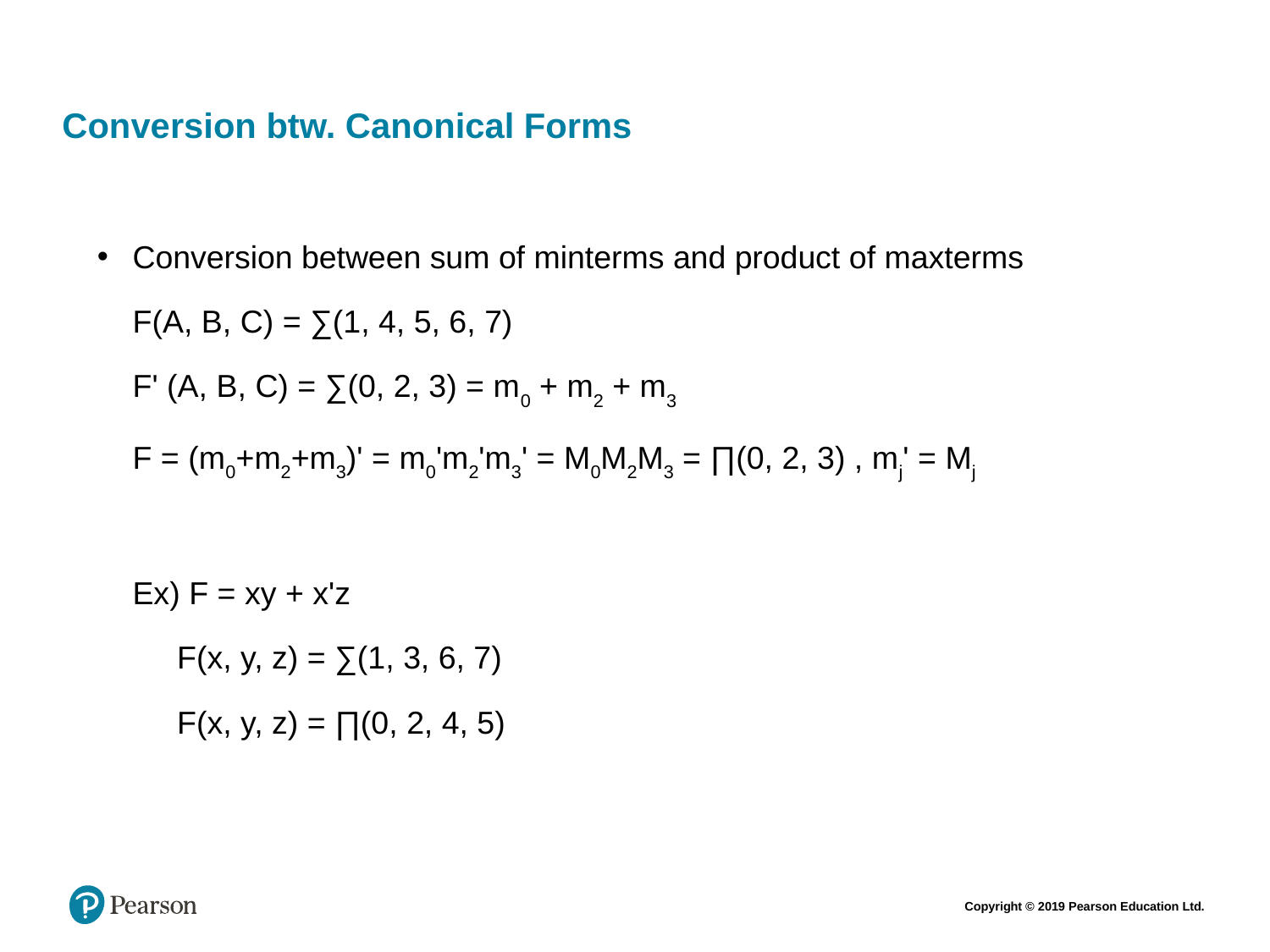

# Conversion btw. Canonical Forms
Conversion between sum of minterms and product of maxterms
	F(A, B, C) = ∑(1, 4, 5, 6, 7)
	F' (A, B, C) = ∑(0, 2, 3) = m0 + m2 + m3
	F = (m0+m2+m3)' = m0'm2'm3' = M0M2M3 = ∏(0, 2, 3) , mj' = Mj

    Ex) F = xy + x'z
	     F(x, y, z) = ∑(1, 3, 6, 7)
	     F(x, y, z) = ∏(0, 2, 4, 5)